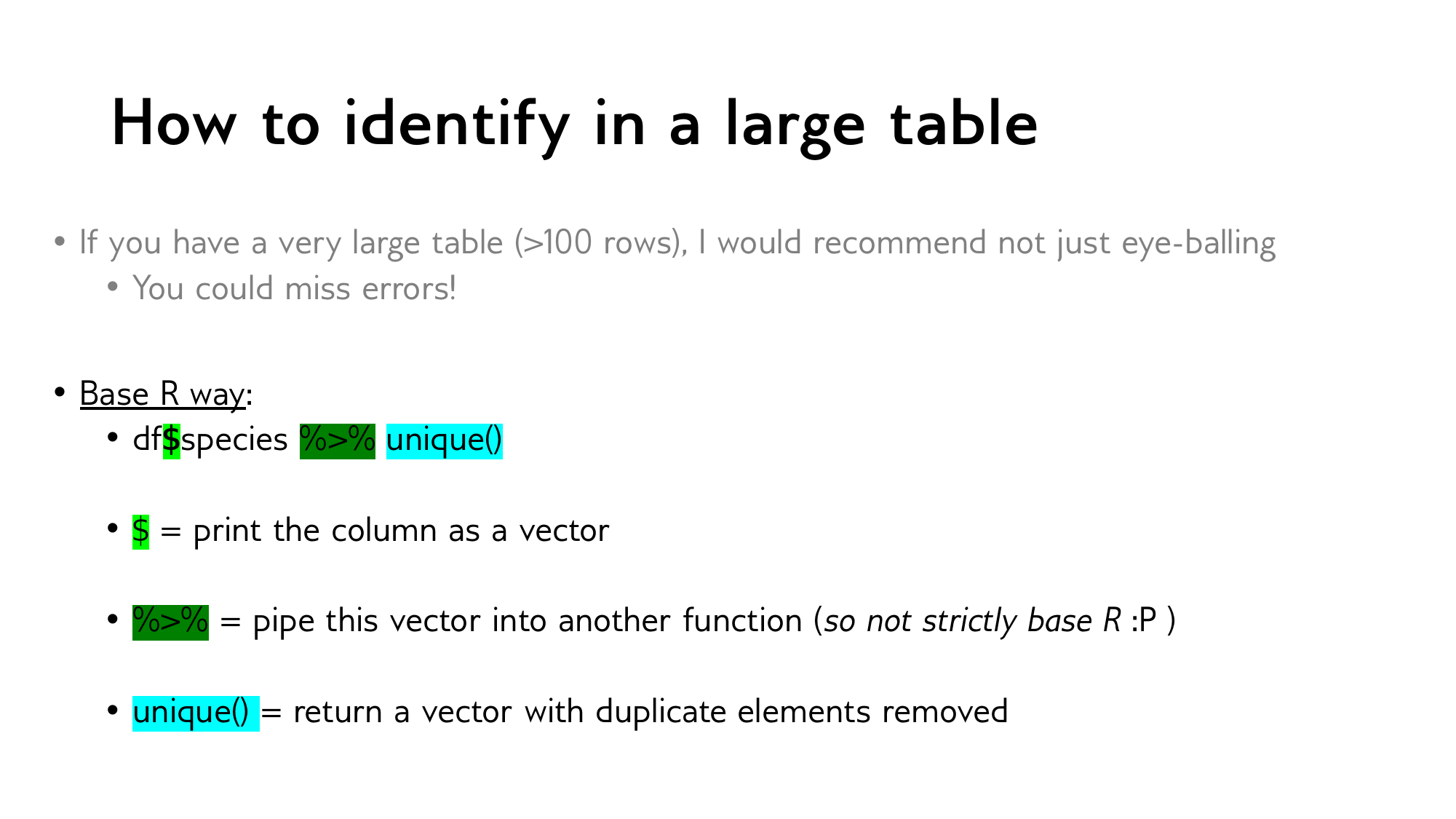

# How to identify in a large table
If you have a very large table (>100 rows), I would recommend not just eye-balling
You could miss errors!

Base R way:
df$species %>% unique()

$ = print the column as a vector

%>% = pipe this vector into another function (so not strictly base R :P )

unique() = return a vector with duplicate elements removed